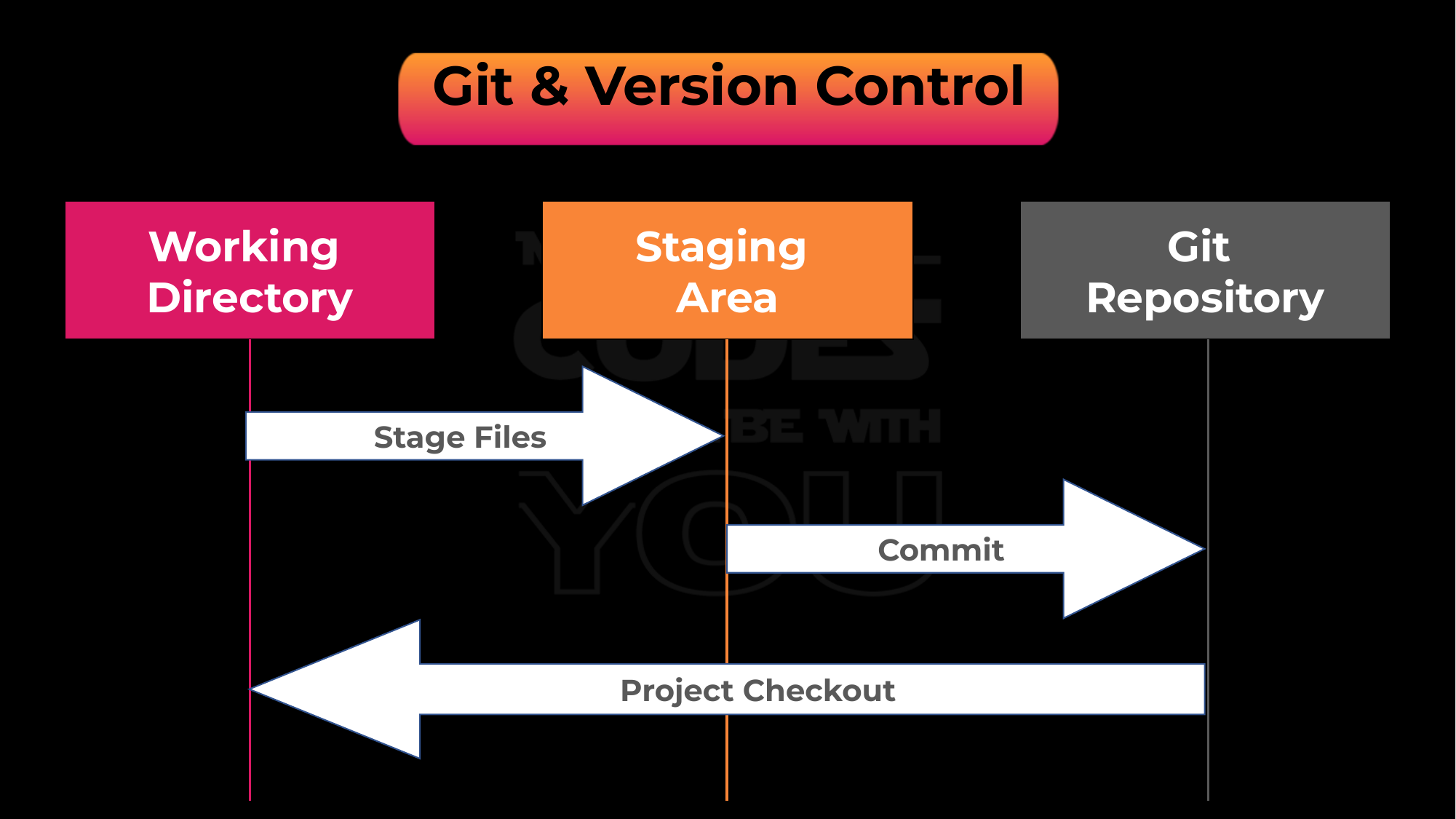

# Git & Version Control
Working
Directory
Git
Repository
Staging
Area
Stage Files
Commit
Project Checkout